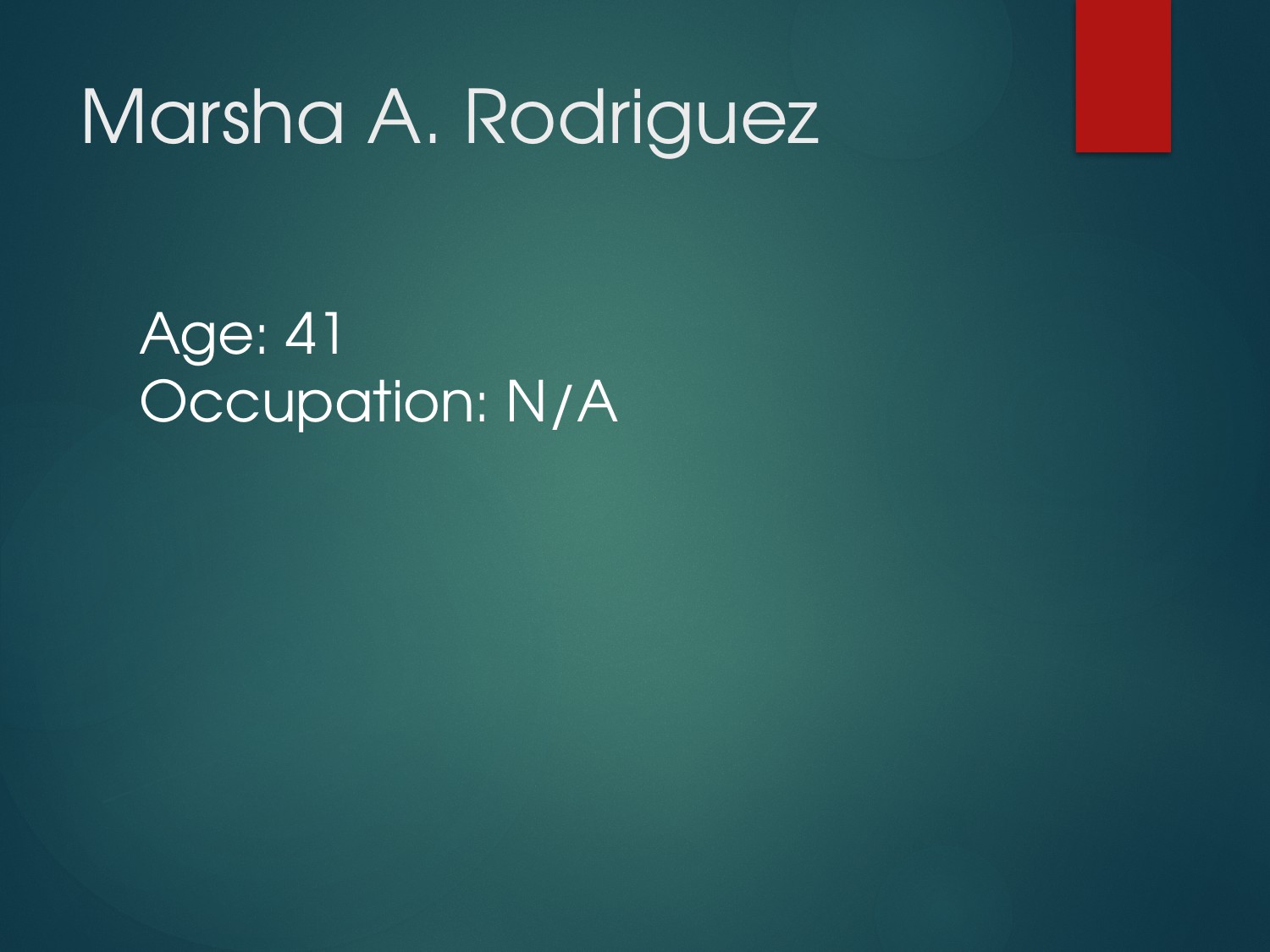

# Marsha A. Rodriguez

Age: 41
Occupation: N/A